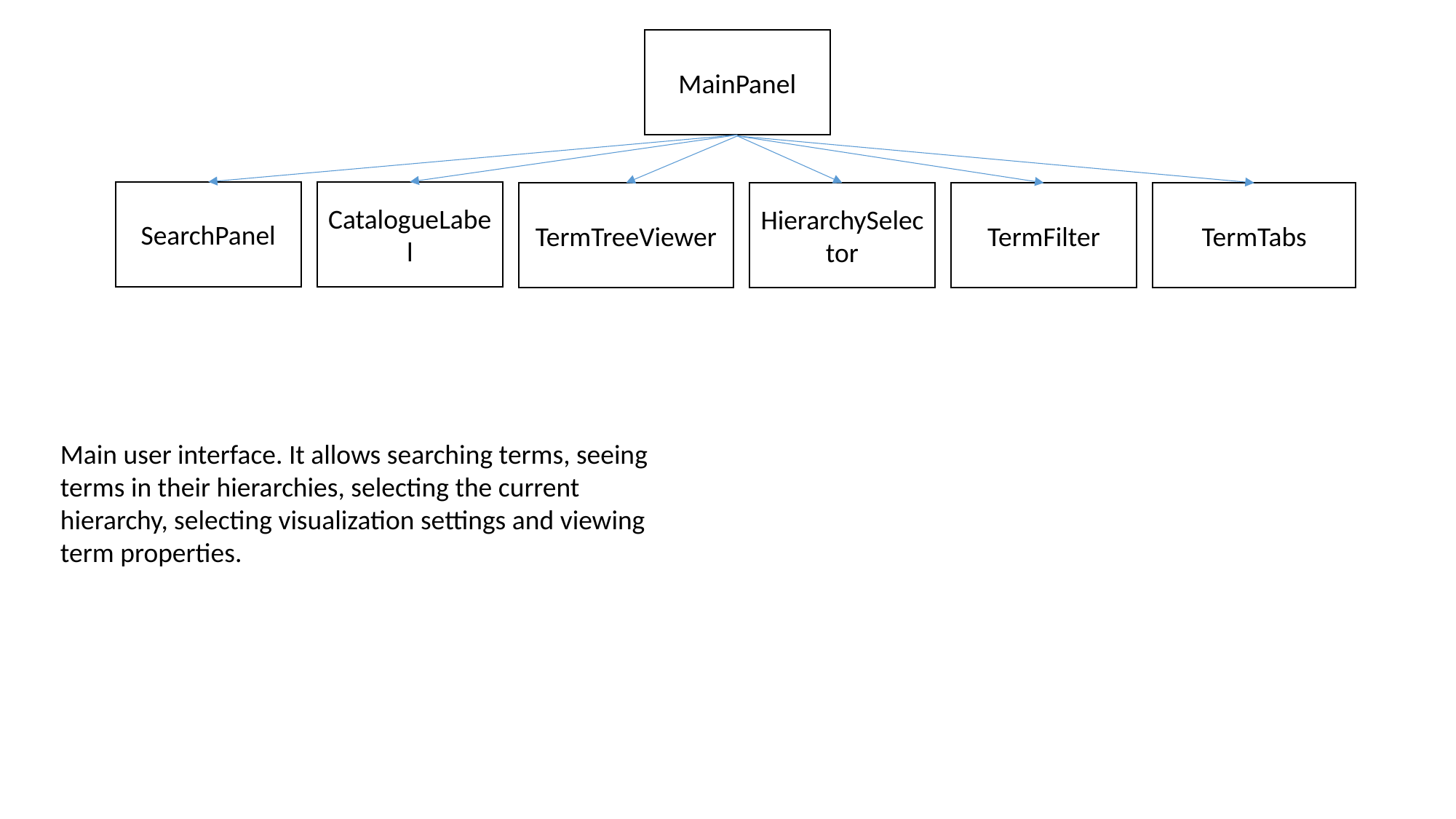

MainPanel
SearchPanel
CatalogueLabel
TermTabs
HierarchySelector
TermFilter
TermTreeViewer
Main user interface. It allows searching terms, seeing terms in their hierarchies, selecting the current hierarchy, selecting visualization settings and viewing term properties.